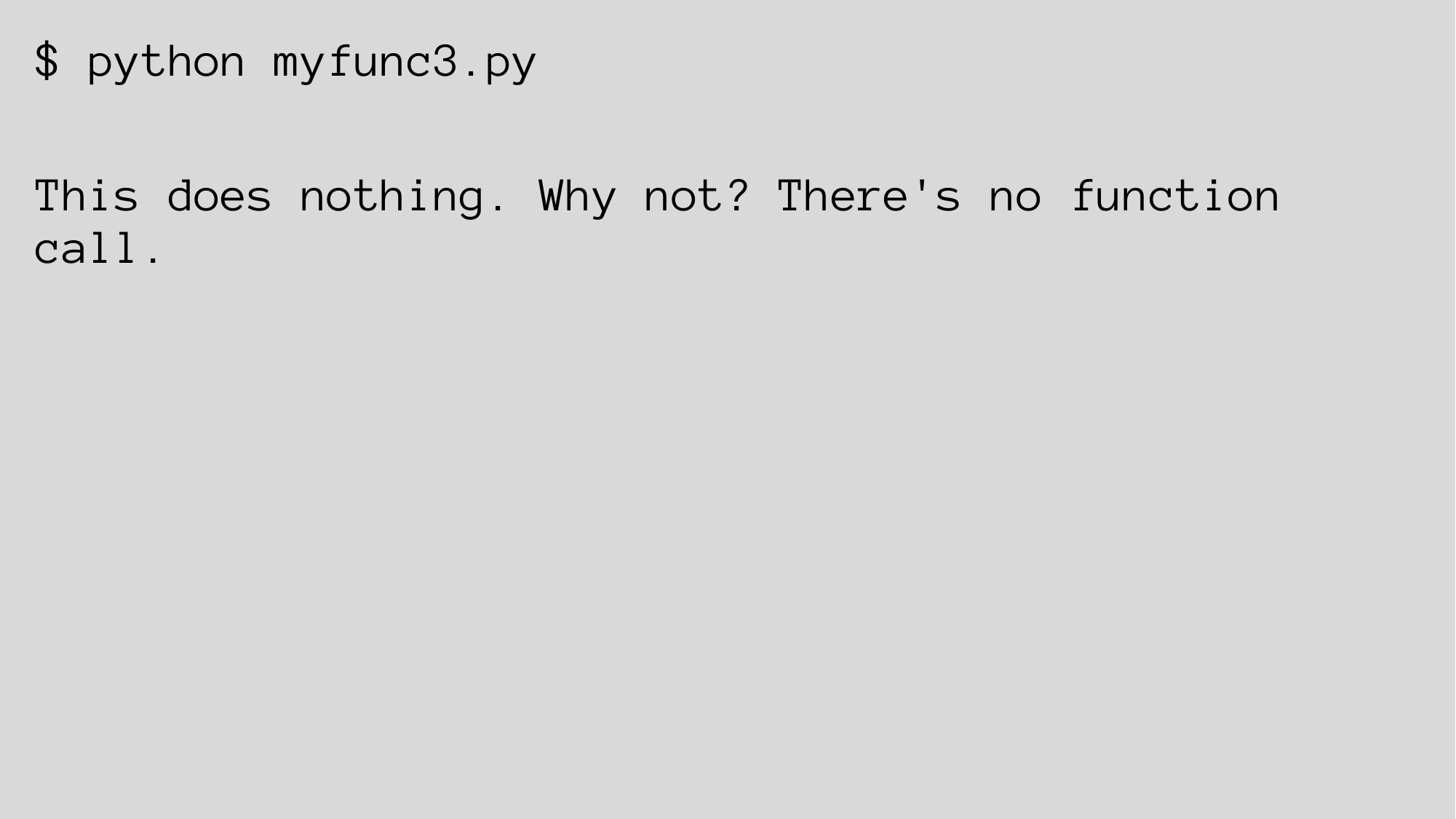

$ python myfunc3.py

This does nothing. Why not? There's no function call.